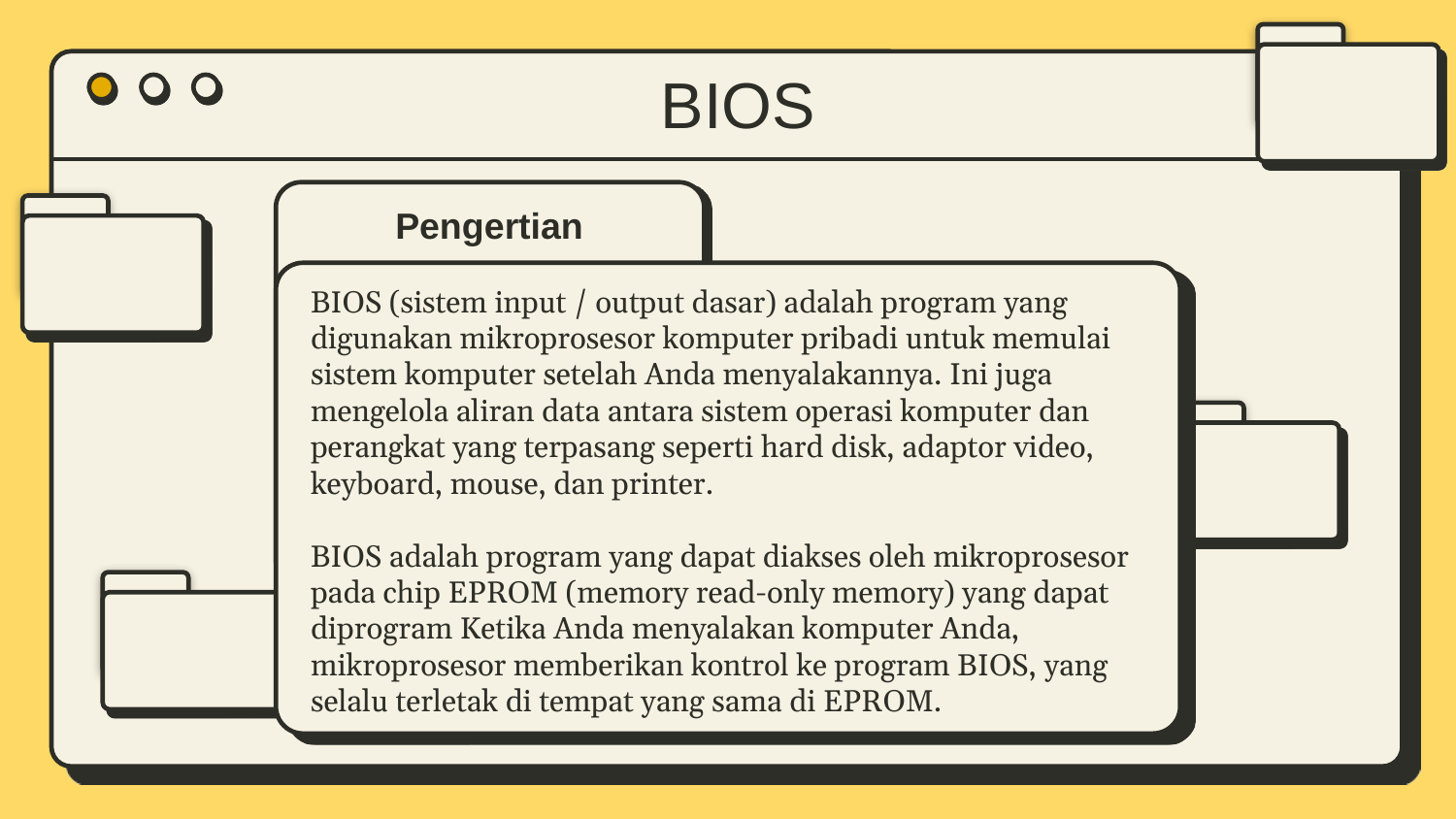

BIOS
# Pengertian

BIOS (sistem input / output dasar) adalah program yang digunakan mikroprosesor komputer pribadi untuk memulai sistem komputer setelah Anda menyalakannya. Ini juga mengelola aliran data antara sistem operasi komputer dan perangkat yang terpasang seperti hard disk, adaptor video, keyboard, mouse, dan printer.

BIOS adalah program yang dapat diakses oleh mikroprosesor pada chip EPROM (memory read-only memory) yang dapat diprogram Ketika Anda menyalakan komputer Anda, mikroprosesor memberikan kontrol ke program BIOS, yang selalu terletak di tempat yang sama di EPROM.